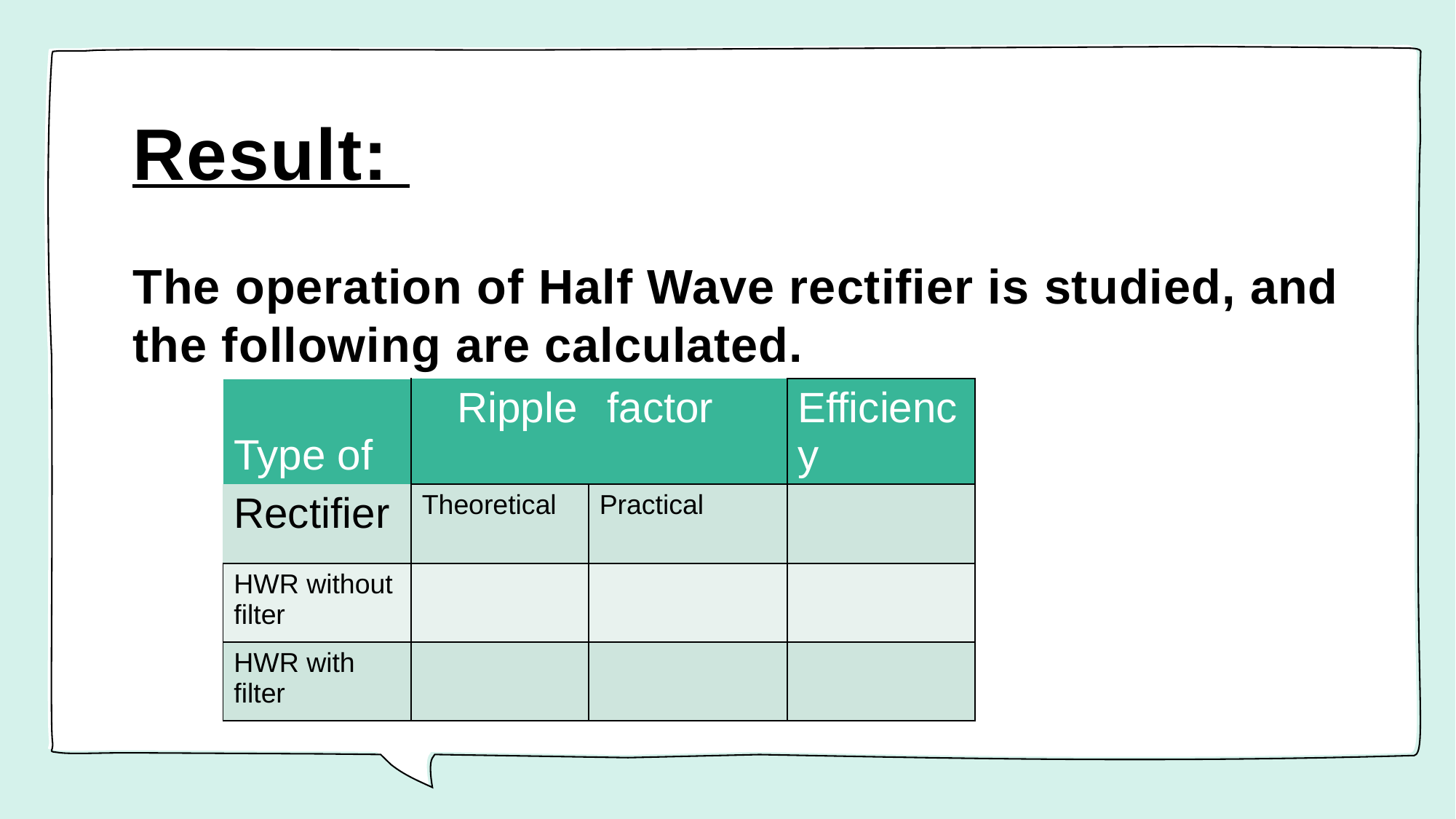

# Result:
The operation of Half Wave rectifier is studied, and the following are calculated.

| Type of | Ripple | factor | Efficiency |
| --- | --- | --- | --- |
| Rectifier | Theoretical | Practical |  |
| HWR without filter |  |  |  |
| HWR with filter |  |  |  |